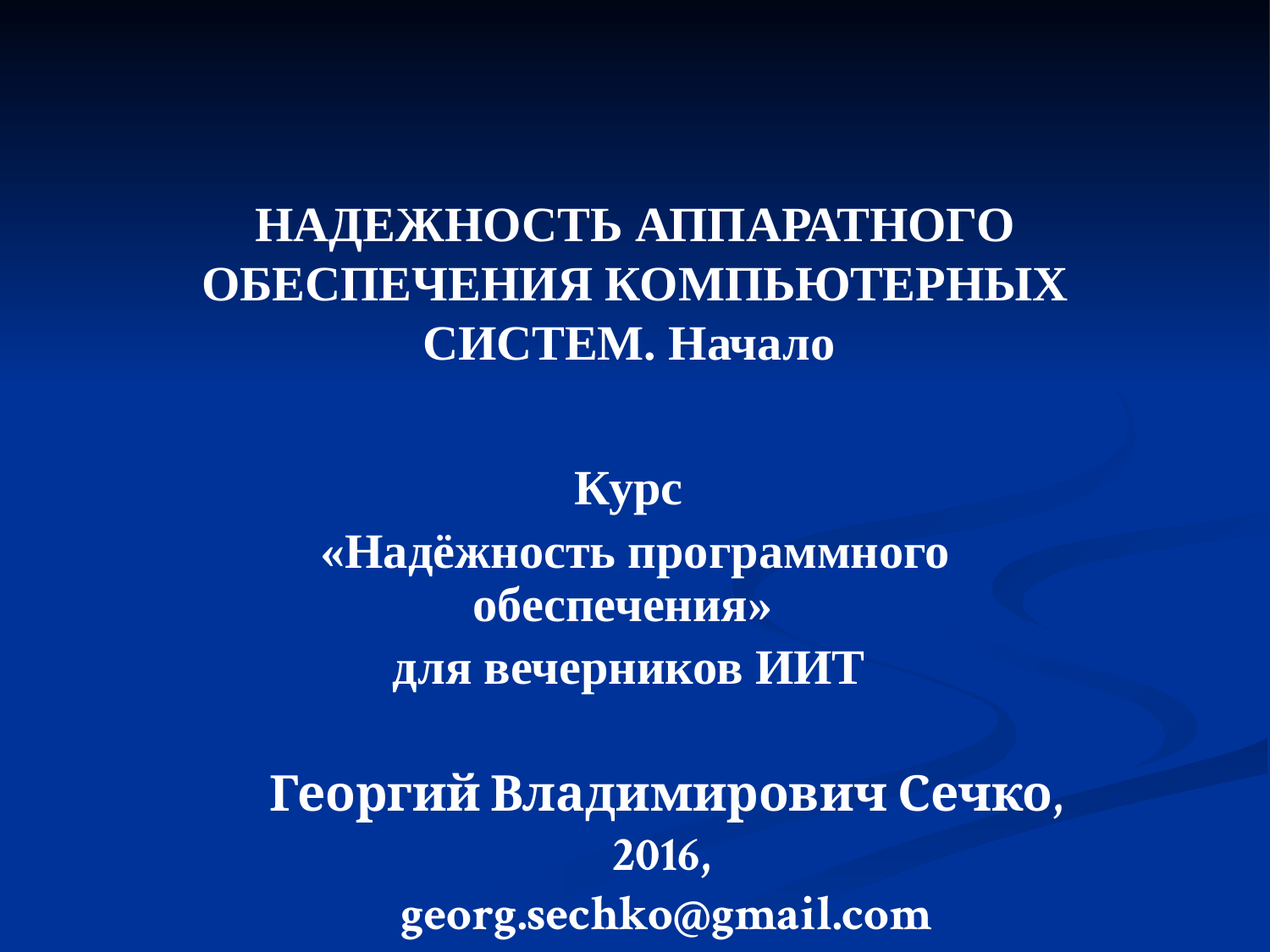

# НАДЕЖНОСТЬ АППАРАТНОГО ОБЕСПЕЧЕНИЯ КОМПЬЮТЕРНЫХ СИСТЕМ. Начало
Курс
«Надёжность программного обеспечения»
для вечерников ИИТ
Георгий Владимирович Сечко, 2016,
georg.sechko@gmail.com